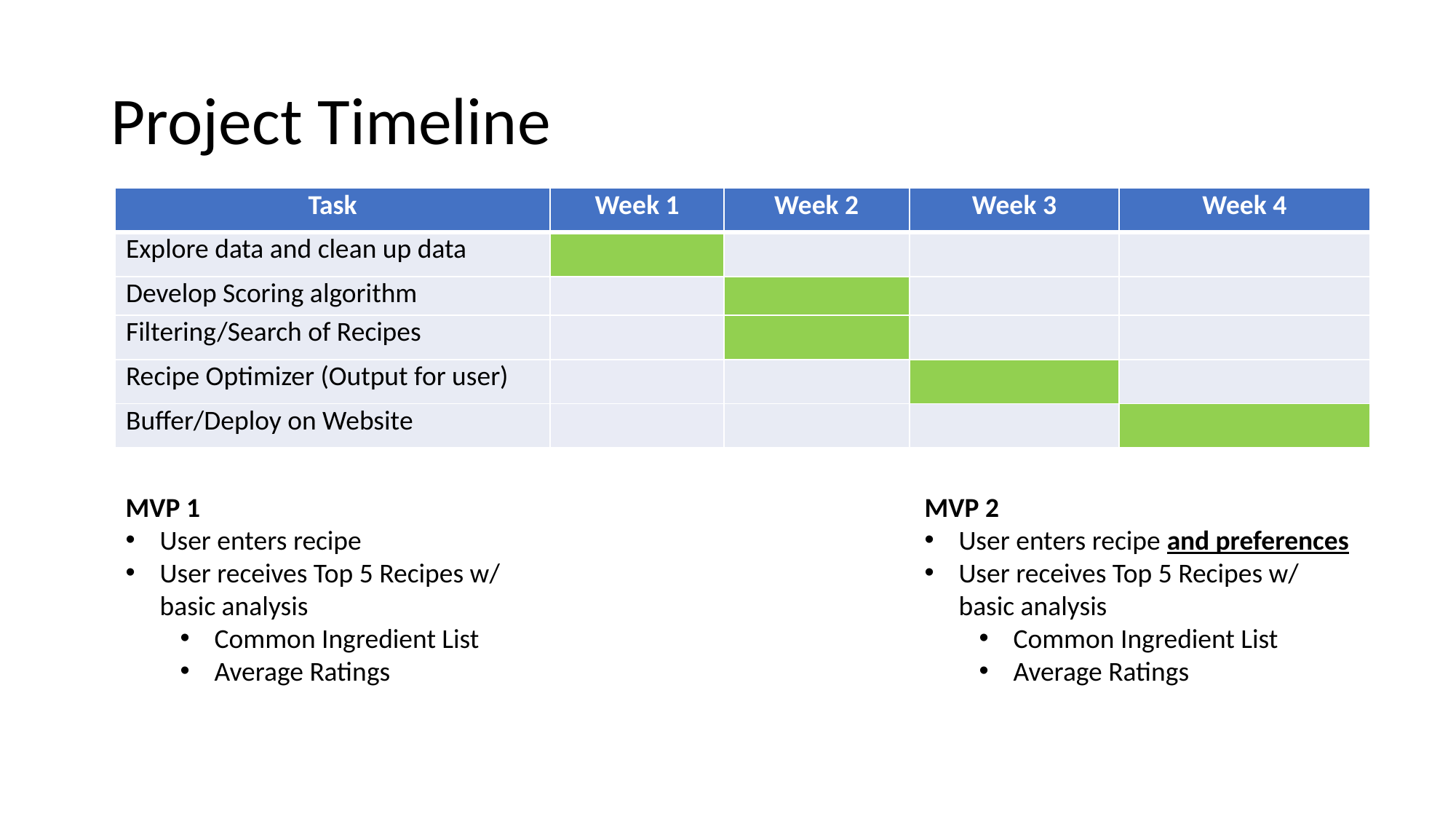

# Project Timeline
| Task | Week 1 | Week 2 | Week 3 | Week 4 |
| --- | --- | --- | --- | --- |
| Explore data and clean up data |  |  |  |  |
| Develop Scoring algorithm |  |  |  |  |
| Filtering/Search of Recipes |  |  |  |  |
| Recipe Optimizer (Output for user) |  |  |  |  |
| Buffer/Deploy on Website |  |  |  |  |
MVP 1
User enters recipe
User receives Top 5 Recipes w/ basic analysis
Common Ingredient List
Average Ratings

MVP 2
User enters recipe and preferences
User receives Top 5 Recipes w/ basic analysis
Common Ingredient List
Average Ratings